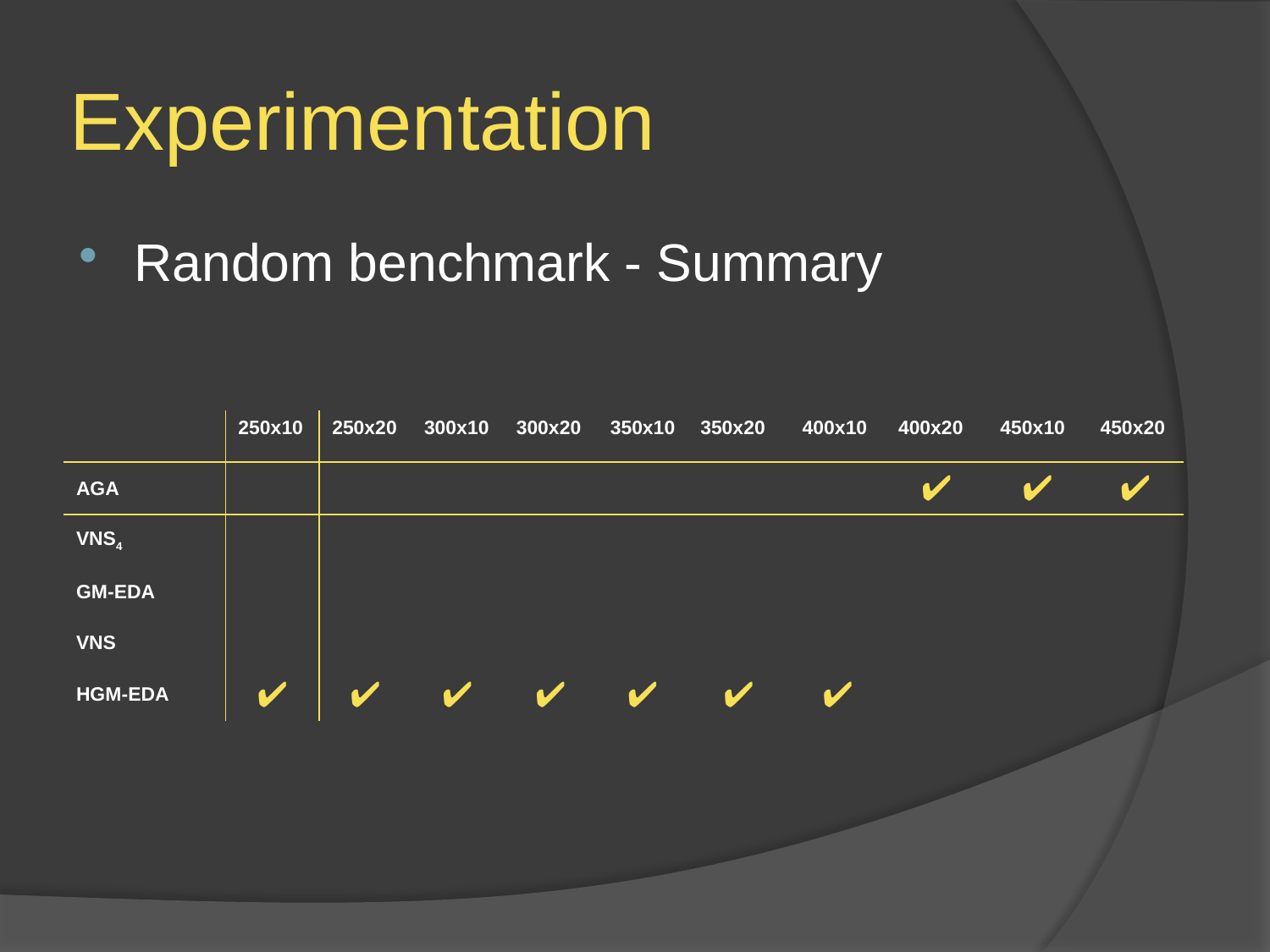

# Experimentation
Random benchmark - Summary
|  | 250x10 | 250x20 | 300x10 | 300x20 | 350x10 | 350x20 | 400x10 | 400x20 | 450x10 | 450x20 |
| --- | --- | --- | --- | --- | --- | --- | --- | --- | --- | --- |
| AGA |  |  |  |  |  |  |  | ✔ | ✔ | ✔ |
| VNS4 |  |  |  |  |  |  |  |  |  |  |
| GM-EDA |  |  |  |  |  |  |  |  |  |  |
| VNS |  |  |  |  |  |  |  |  |  |  |
| HGM-EDA | ✔ | ✔ | ✔ | ✔ | ✔ | ✔ | ✔ |  |  |  |